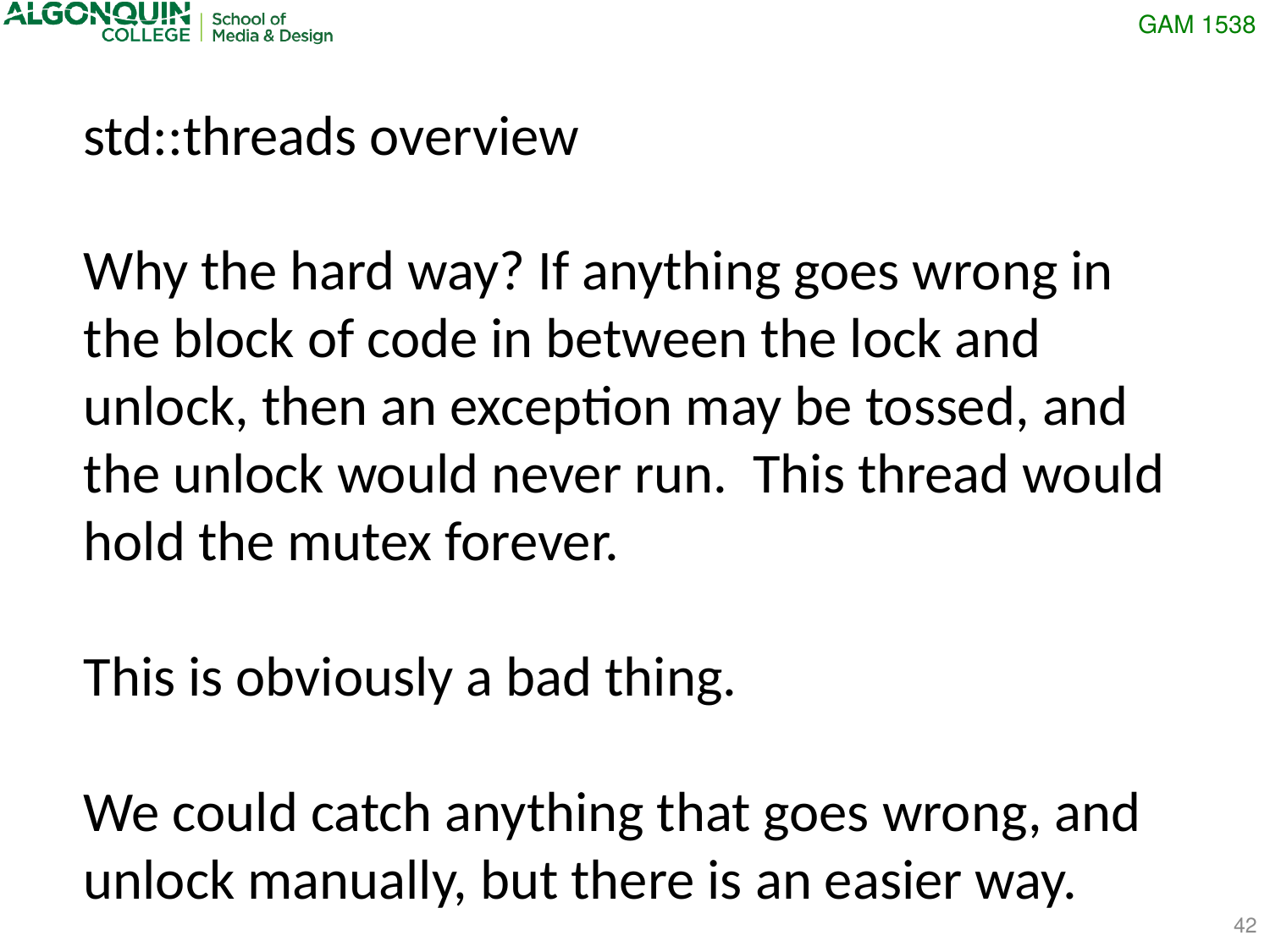

std::threads overview

Why the hard way? If anything goes wrong in the block of code in between the lock and unlock, then an exception may be tossed, and the unlock would never run.  This thread would hold the mutex forever.

This is obviously a bad thing.

We could catch anything that goes wrong, and unlock manually, but there is an easier way.
42